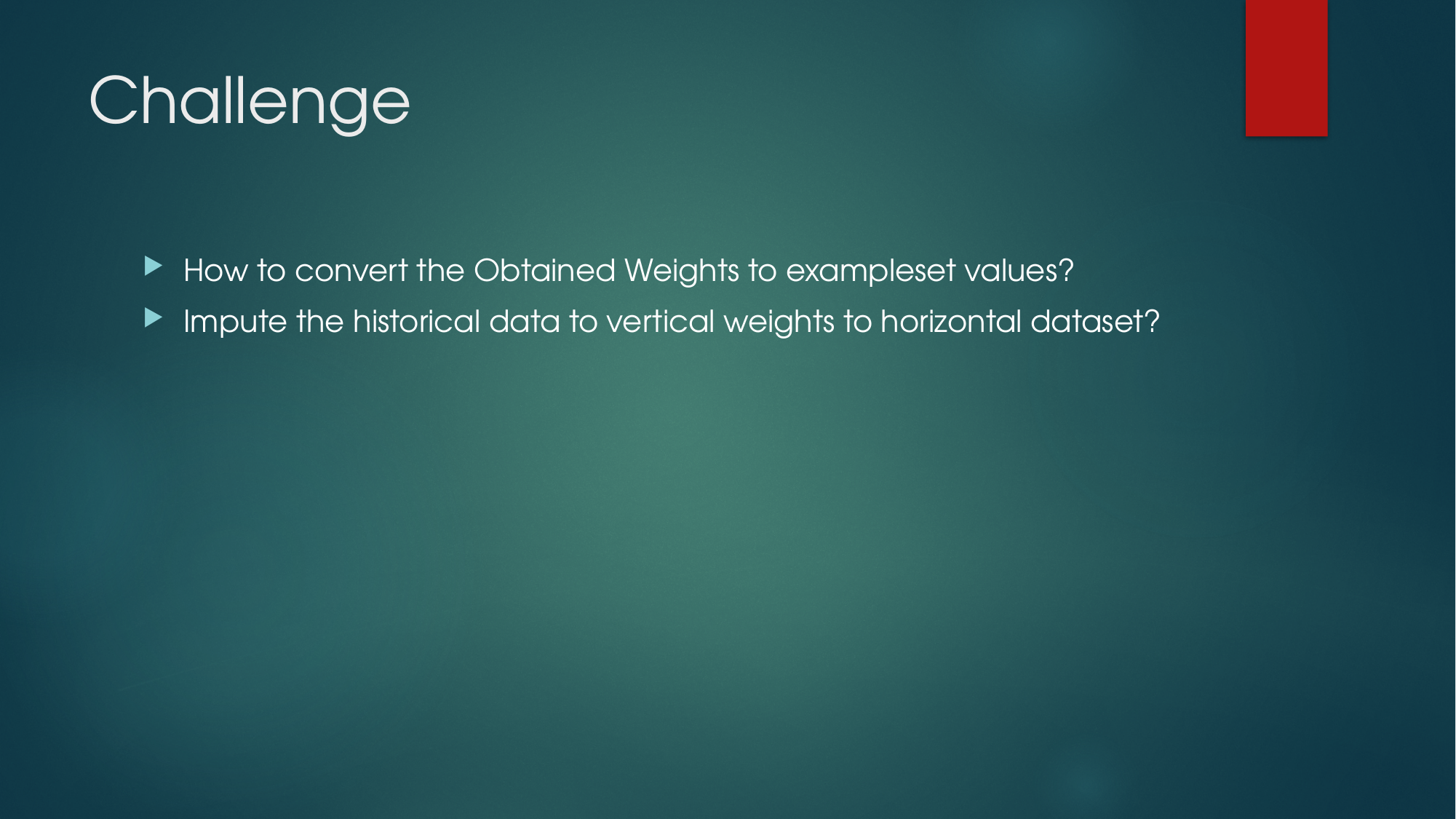

# Challenge
How to convert the Obtained Weights to exampleset values?
Impute the historical data to vertical weights to horizontal dataset?